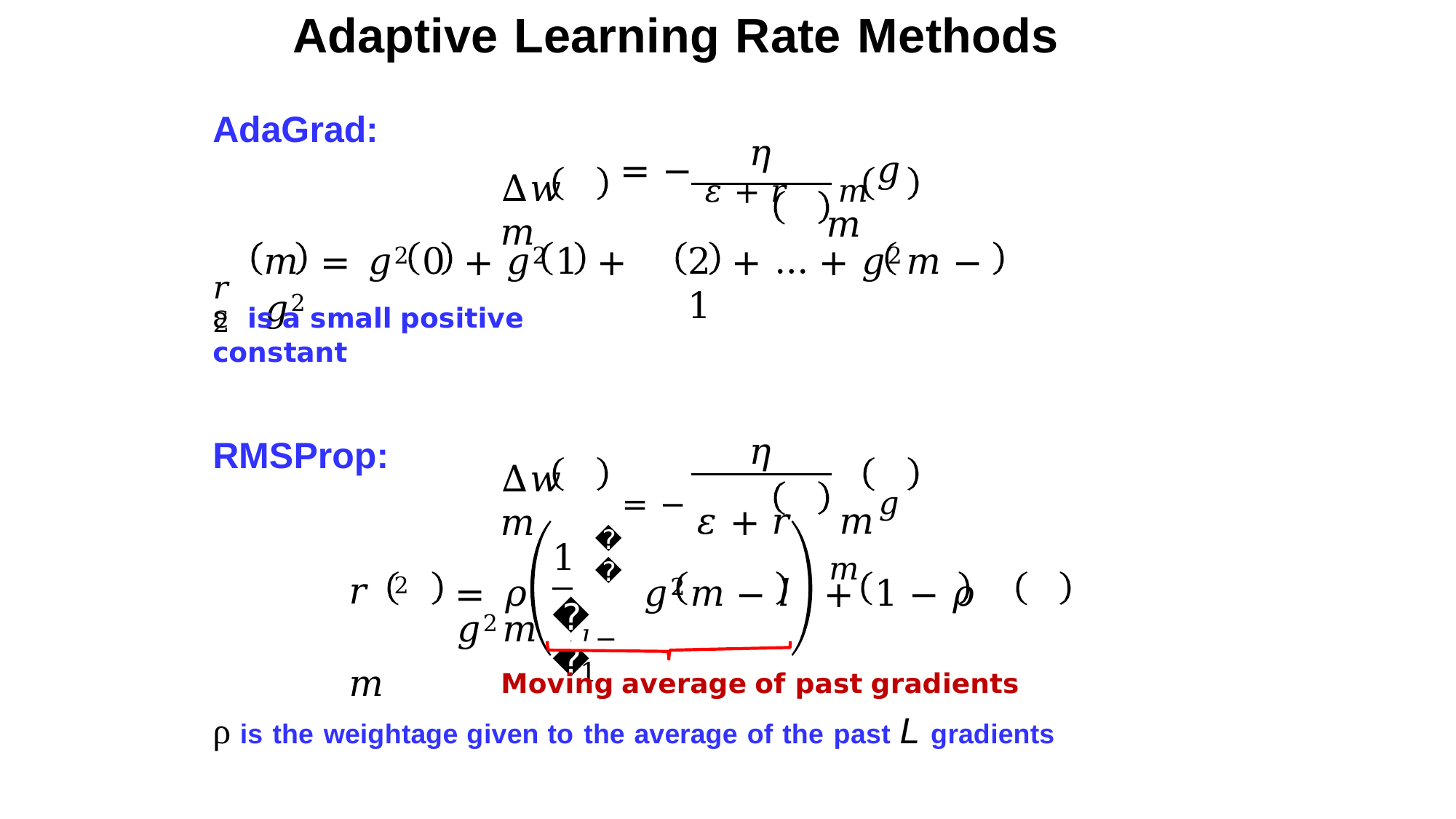

Adaptive Learning Rate Methods
AdaGrad:
𝜂
= − 𝜀 + 𝑟	𝑚	𝑔	𝑚
∆𝑤	𝑚

𝑟2
𝑚	=	𝑔2	0	+ 𝑔2	1	+ 𝑔2
2	+	… + 𝑔2	𝑚 − 1

ε	is a small positive constant

RMSProp:
𝜂
= − 𝜀 + 𝑟 	𝑚	𝑔	𝑚
∆𝑤	𝑚

𝐿
1
=	𝜌	  𝑔2	𝑚 − 𝑙	+	1 − 𝜌	𝑔2	𝑚
𝑟  2	𝑚

𝐿
𝑙=1

Moving average of past gradients
ρ is the weightage given to the average of the past L gradients
6